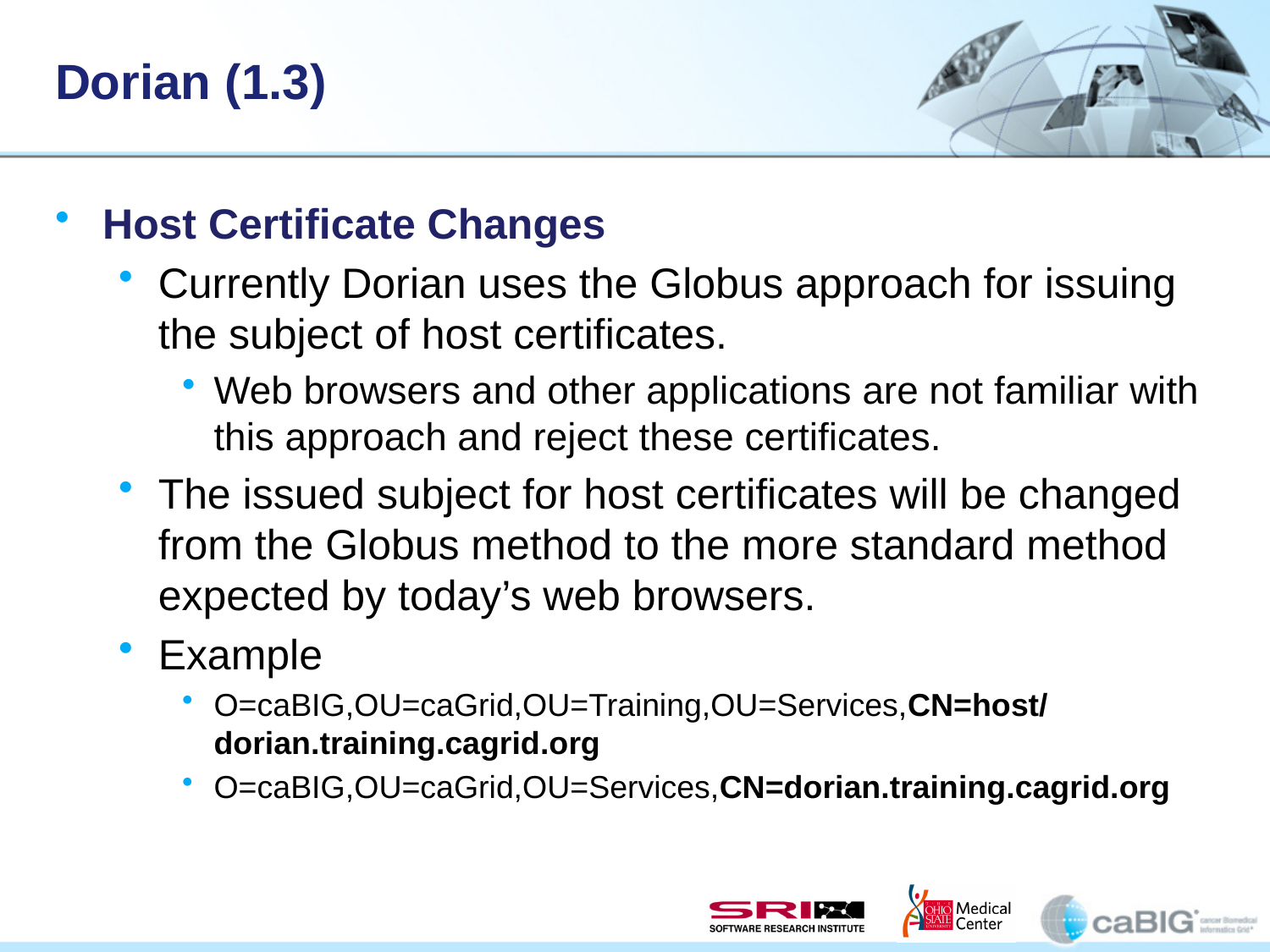

# Dorian (1.3)
Host Certificate Changes
Currently Dorian uses the Globus approach for issuing the subject of host certificates.
Web browsers and other applications are not familiar with this approach and reject these certificates.
The issued subject for host certificates will be changed from the Globus method to the more standard method expected by today’s web browsers.
Example
O=caBIG,OU=caGrid,OU=Training,OU=Services,CN=host/dorian.training.cagrid.org
O=caBIG,OU=caGrid,OU=Services,CN=dorian.training.cagrid.org